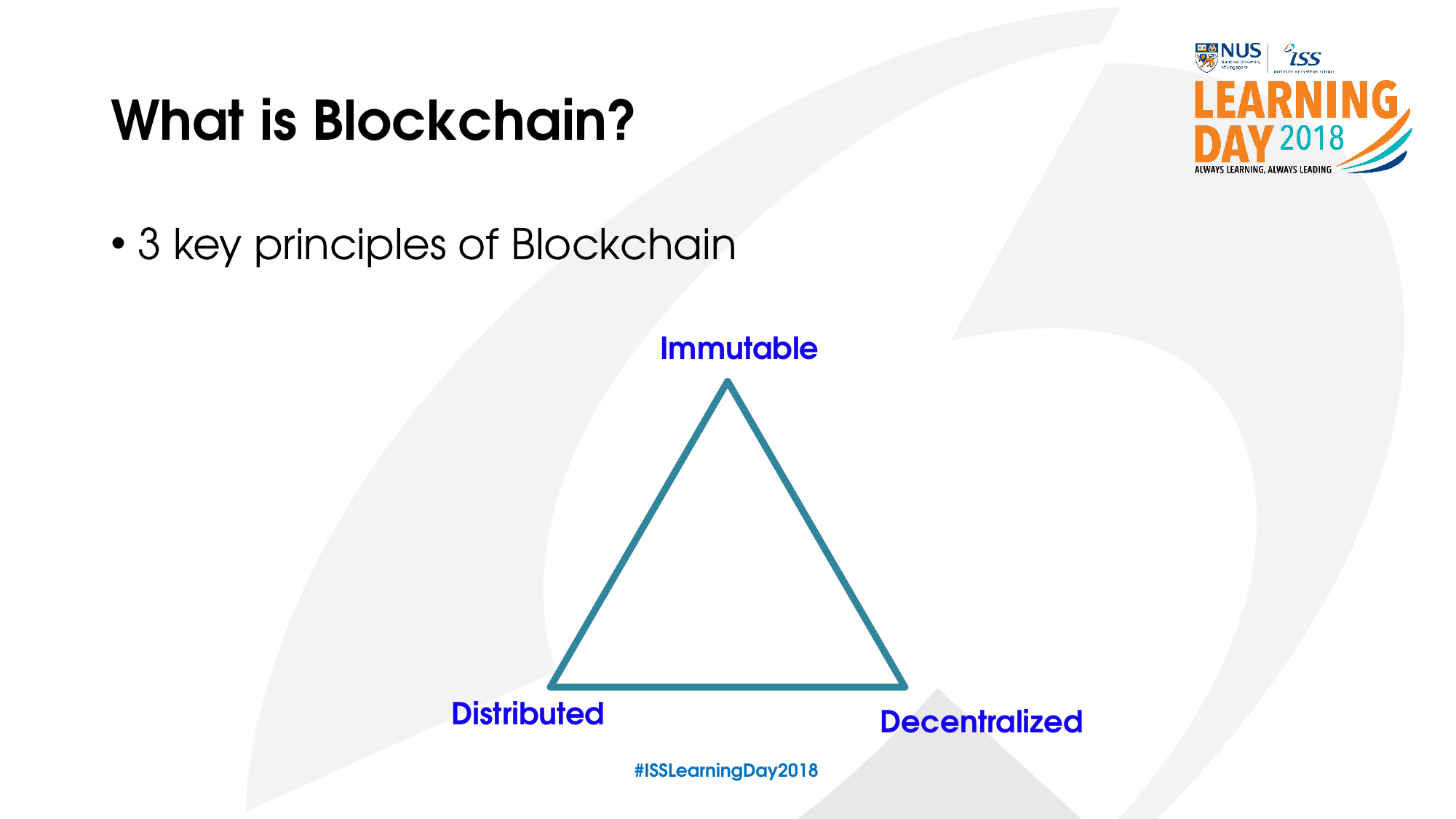

# What is Blockchain?
3 key principles of Blockchain

Immutable

Distributed
Decentralized
#ISSLearningDay2018